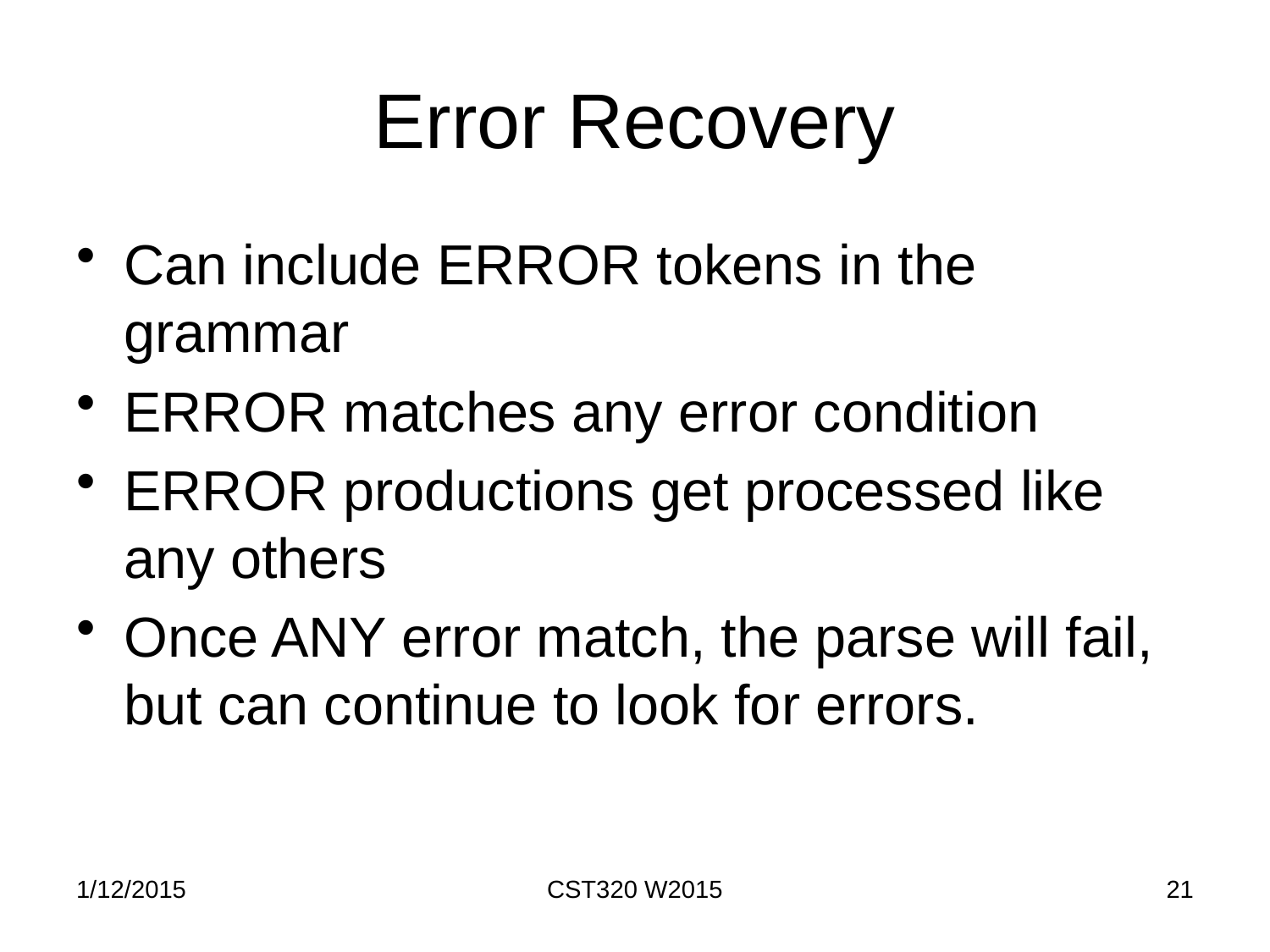

# Error Recovery
Can include ERROR tokens in the grammar
ERROR matches any error condition
ERROR productions get processed like any others
Once ANY error match, the parse will fail, but can continue to look for errors.

1/12/2015
CST320 W2015
21